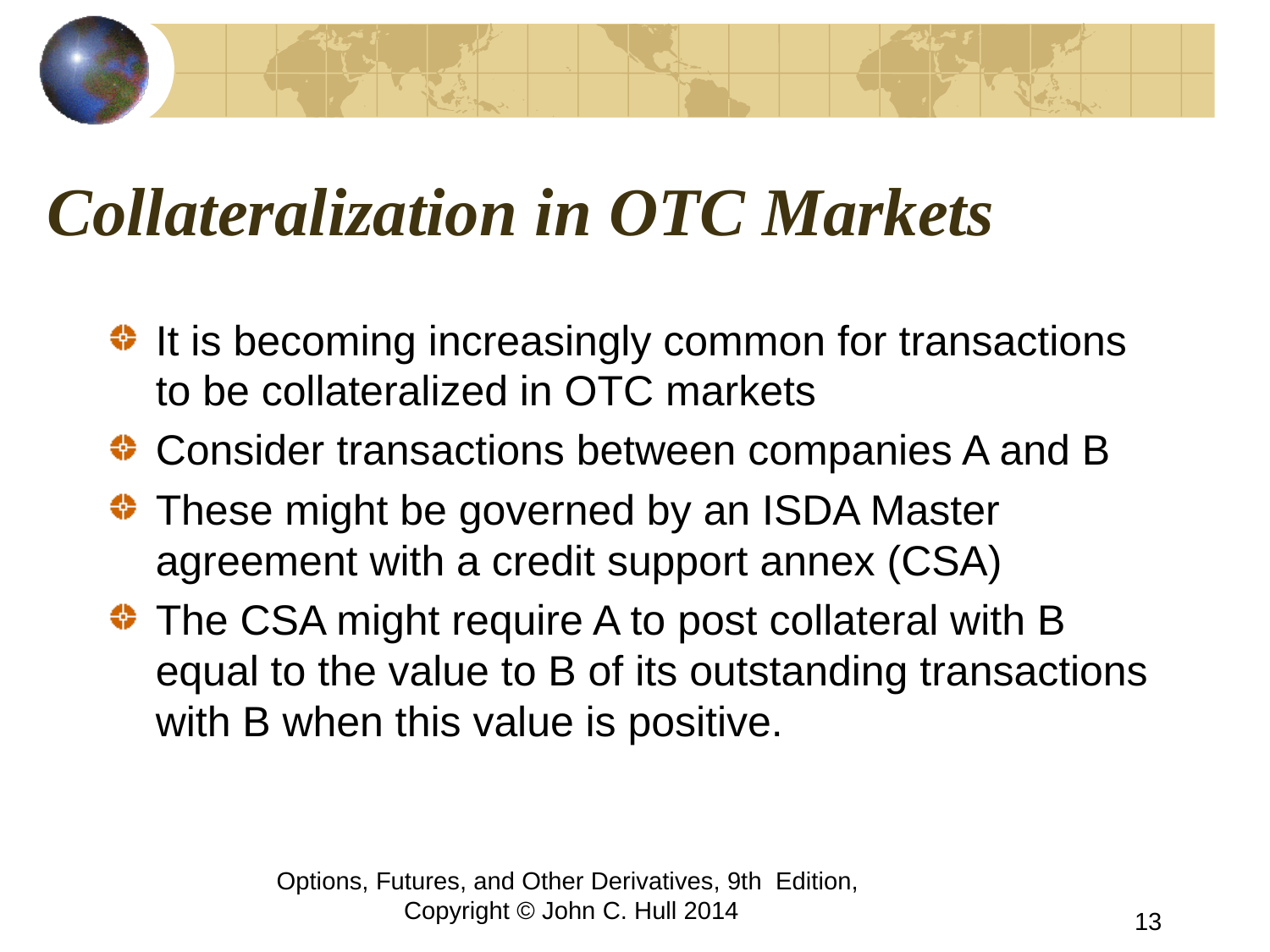

# Collateralization in OTC Markets
It is becoming increasingly common for transactions to be collateralized in OTC markets
Consider transactions between companies A and B
These might be governed by an ISDA Master agreement with a credit support annex (CSA)
The CSA might require A to post collateral with B equal to the value to B of its outstanding transactions with B when this value is positive.

Options, Futures, and Other Derivatives, 9th  Edition,  Copyright © John C. Hull 2014
13